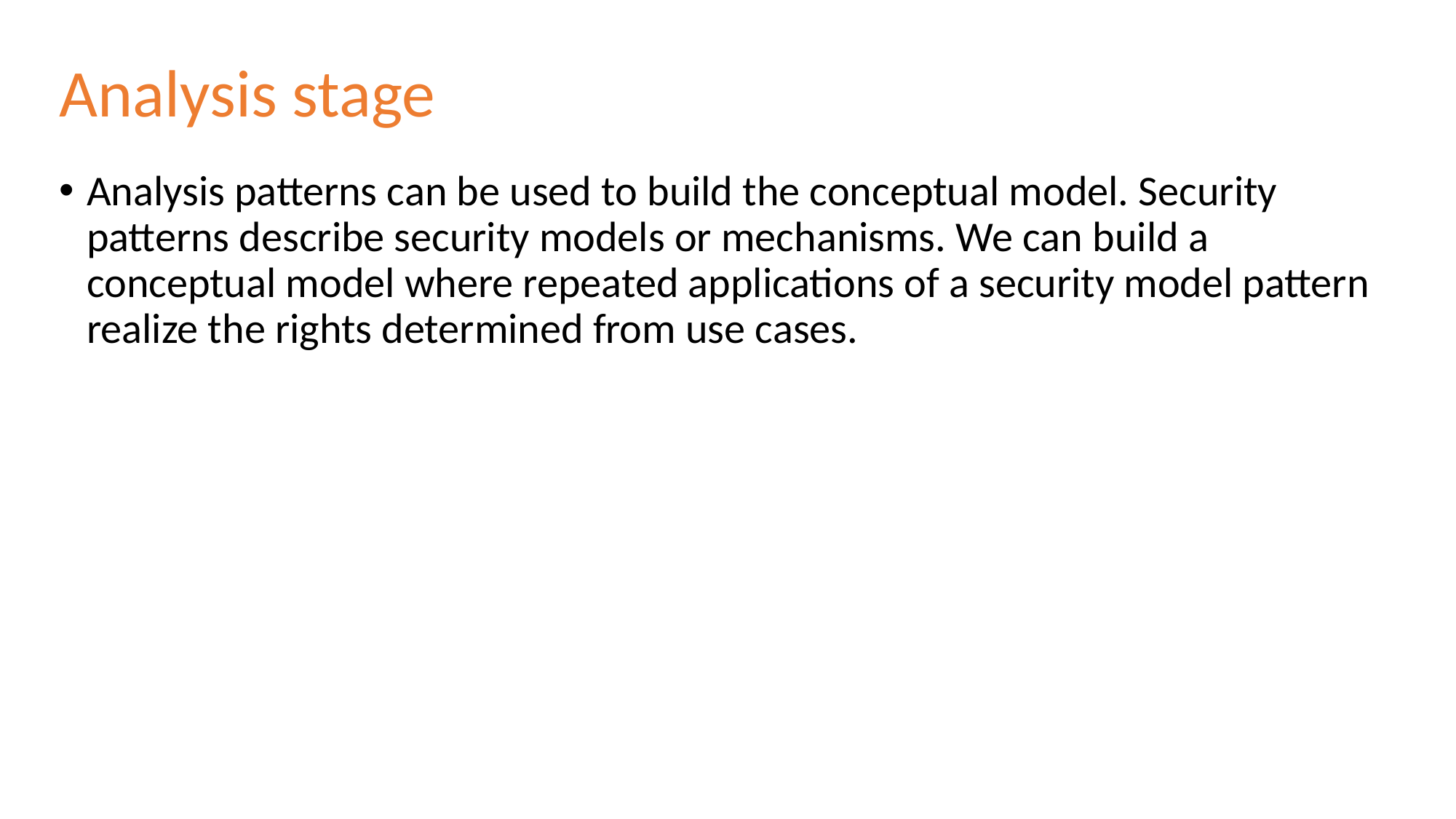

# Analysis stage
Analysis patterns can be used to build the conceptual model. Security patterns describe security models or mechanisms. We can build a conceptual model where repeated applications of a security model pattern realize the rights determined from use cases.